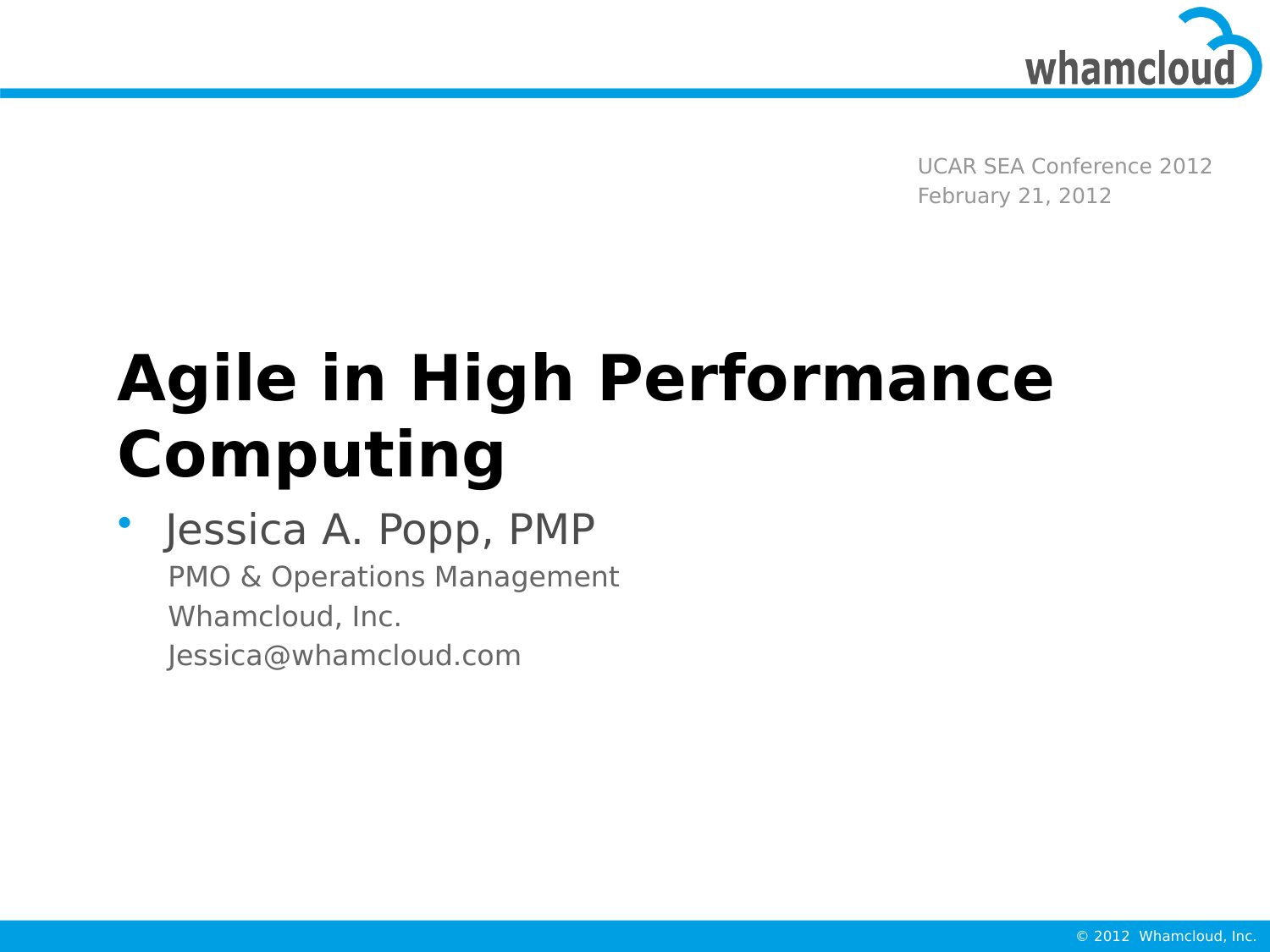

UCAR SEA Conference 2012
February 21, 2012
# Agile in High Performance Computing
Jessica A. Popp, PMP
PMO & Operations Management
Whamcloud, Inc.
Jessica@whamcloud.com